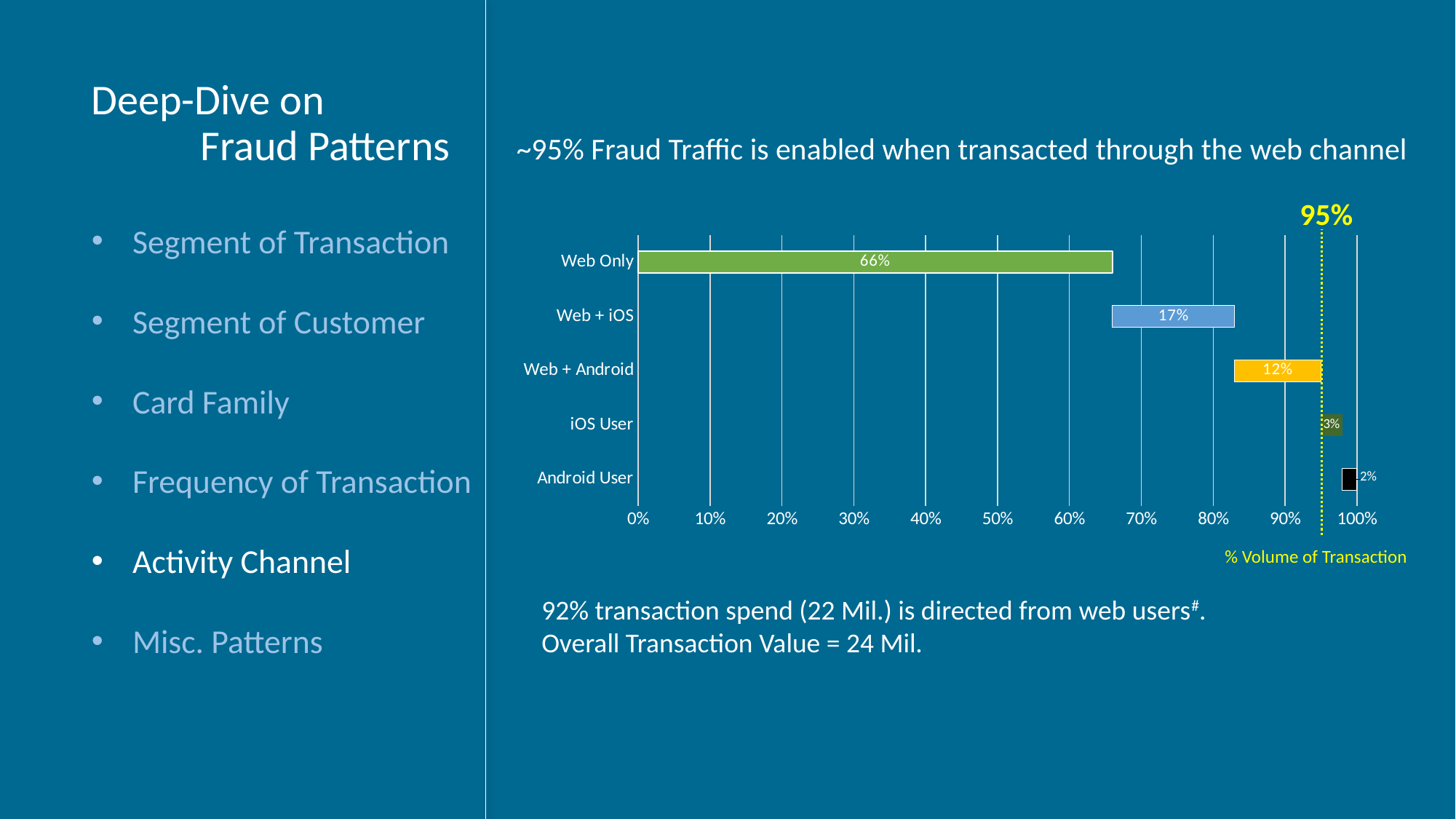

Deep-Dive on
	Fraud Patterns
~95% Fraud Traffic is enabled when transacted through the web channel
Segment of Transaction
Segment of Customer
Card Family
Frequency of Transaction
Activity Channel
Misc. Patterns

95%

### Chart

| Category | Web Only | Web + iOS | Web + Android | iOS User | Android User |
|---|---|---|---|---|---|
| Android User | 0.66 | 0.17 | 0.12 | 0.01 | 0.02 |
| iOS User | 0.66 | 0.17 | 0.12 | 0.03 | 0.02 |
| Web + Android | 0.66 | 0.17 | 0.12 | 0.03 | 0.02 |
| Web + iOS | 0.66 | 0.17 | 0.1 | 0.03 | 0.04 |
| Web Only | 0.66 | 0.085 | 0.085 | 0.085 | 0.085 |
 % Volume of Transaction
92% transaction spend (22 Mil.) is directed from web users#.
Overall Transaction Value = 24 Mil.

#Users who have transacted through the Website  or Website + App